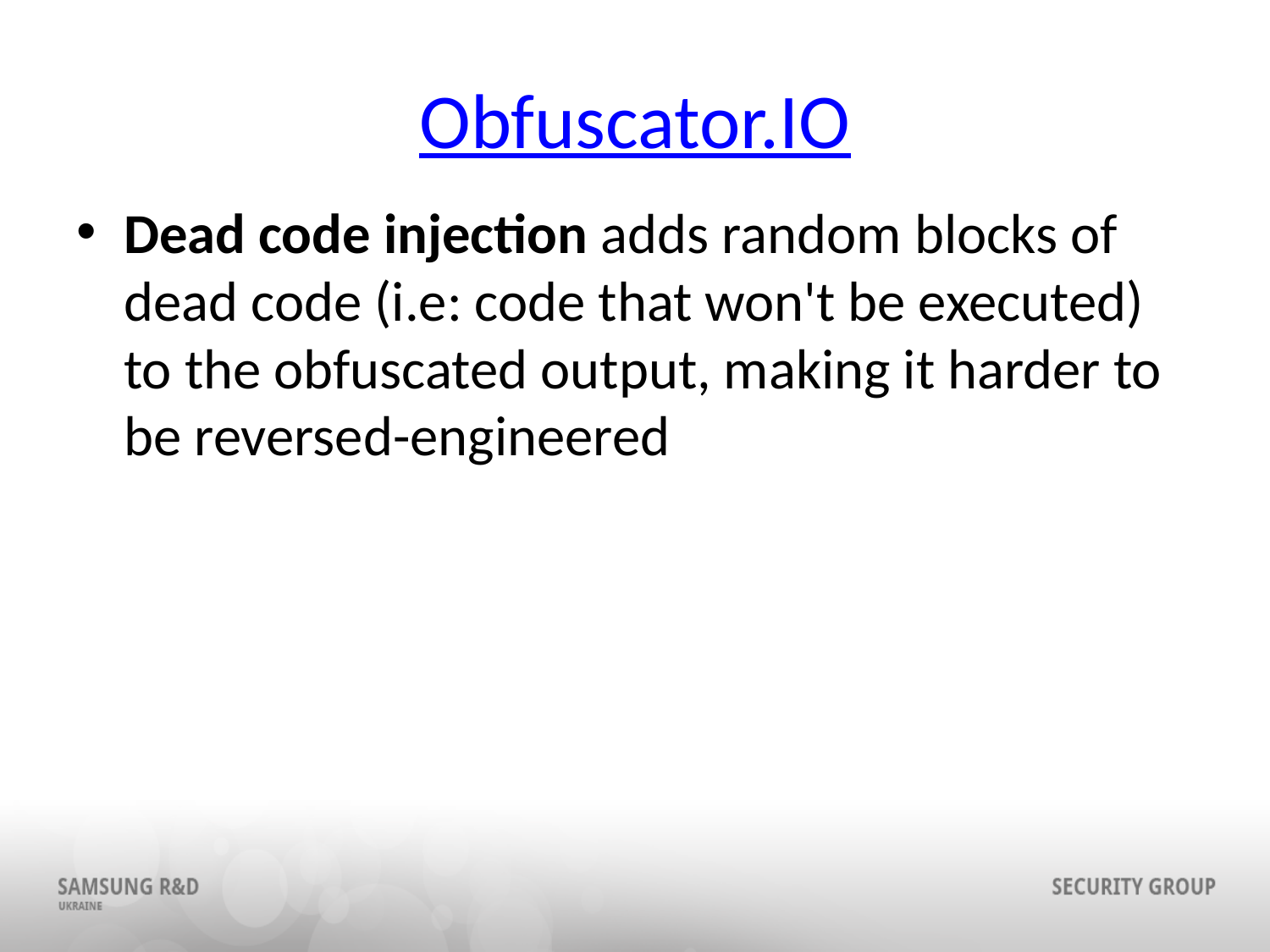

# Obfuscator.IO
Dead code injection adds random blocks of dead code (i.e: code that won't be executed) to the obfuscated output, making it harder to be reversed-engineered